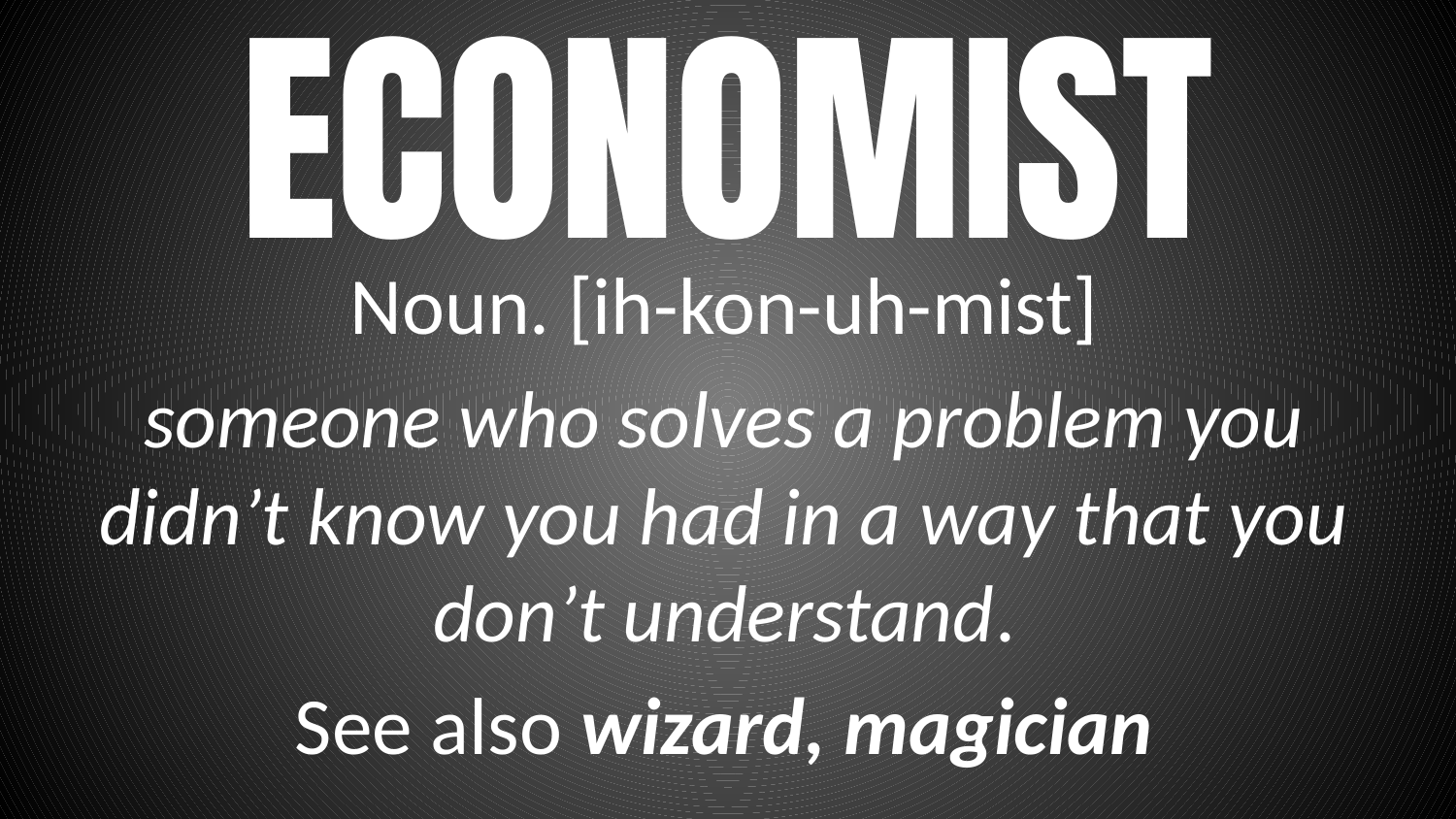

# ECONOMIST
Noun. [ih-kon-uh-mist]
someone who solves a problem you didn’t know you had in a way that you don’t understand.
See also wizard, magician